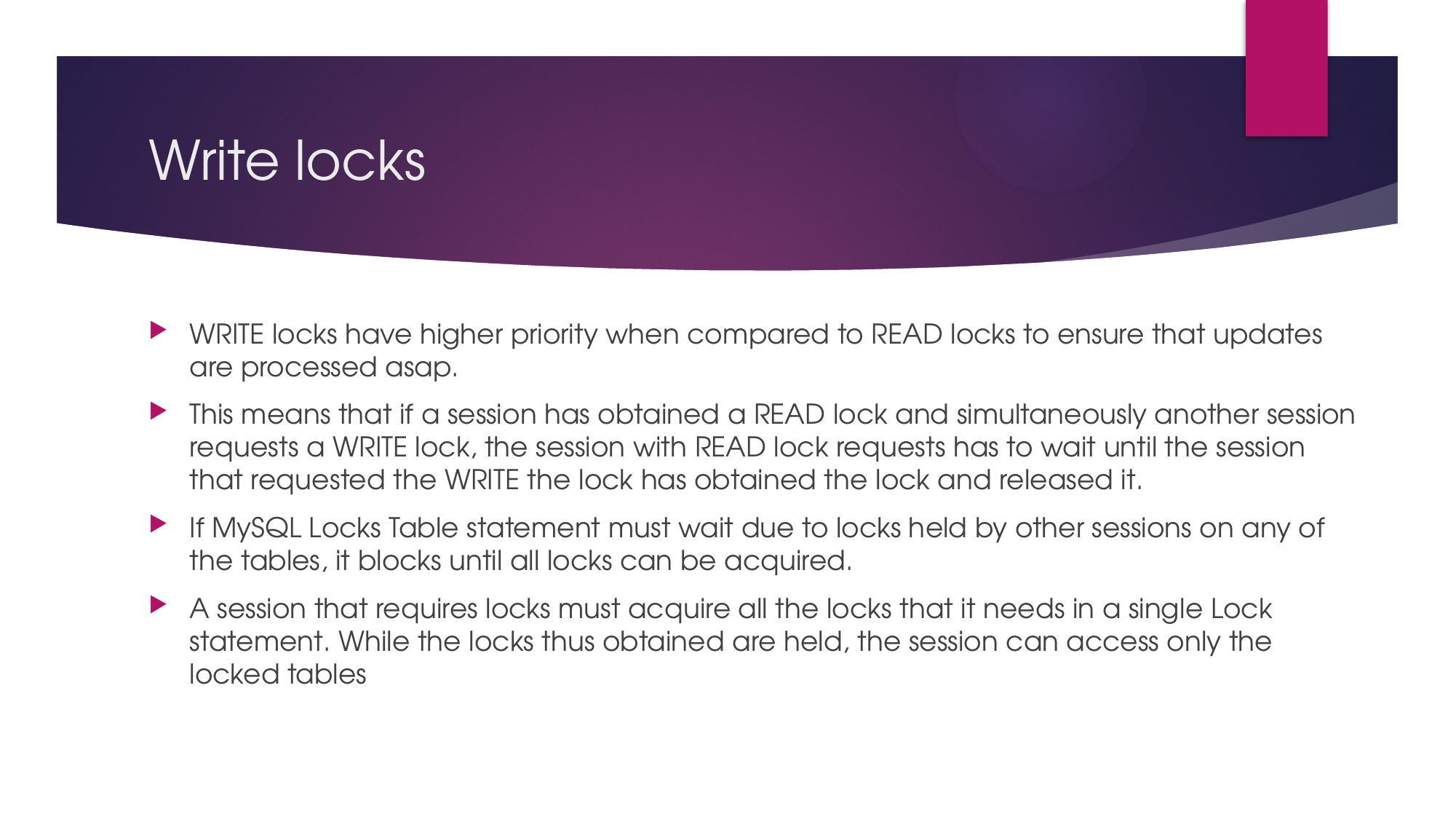

# Write locks
WRITE locks have higher priority when compared to READ locks to ensure that updates are processed asap.
This means that if a session has obtained a READ lock and simultaneously another session requests a WRITE lock, the session with READ lock requests has to wait until the session that requested the WRITE the lock has obtained the lock and released it.
If MySQL Locks Table statement must wait due to locks held by other sessions on any of the tables, it blocks until all locks can be acquired.
A session that requires locks must acquire all the locks that it needs in a single Lock statement. While the locks thus obtained are held, the session can access only the locked tables